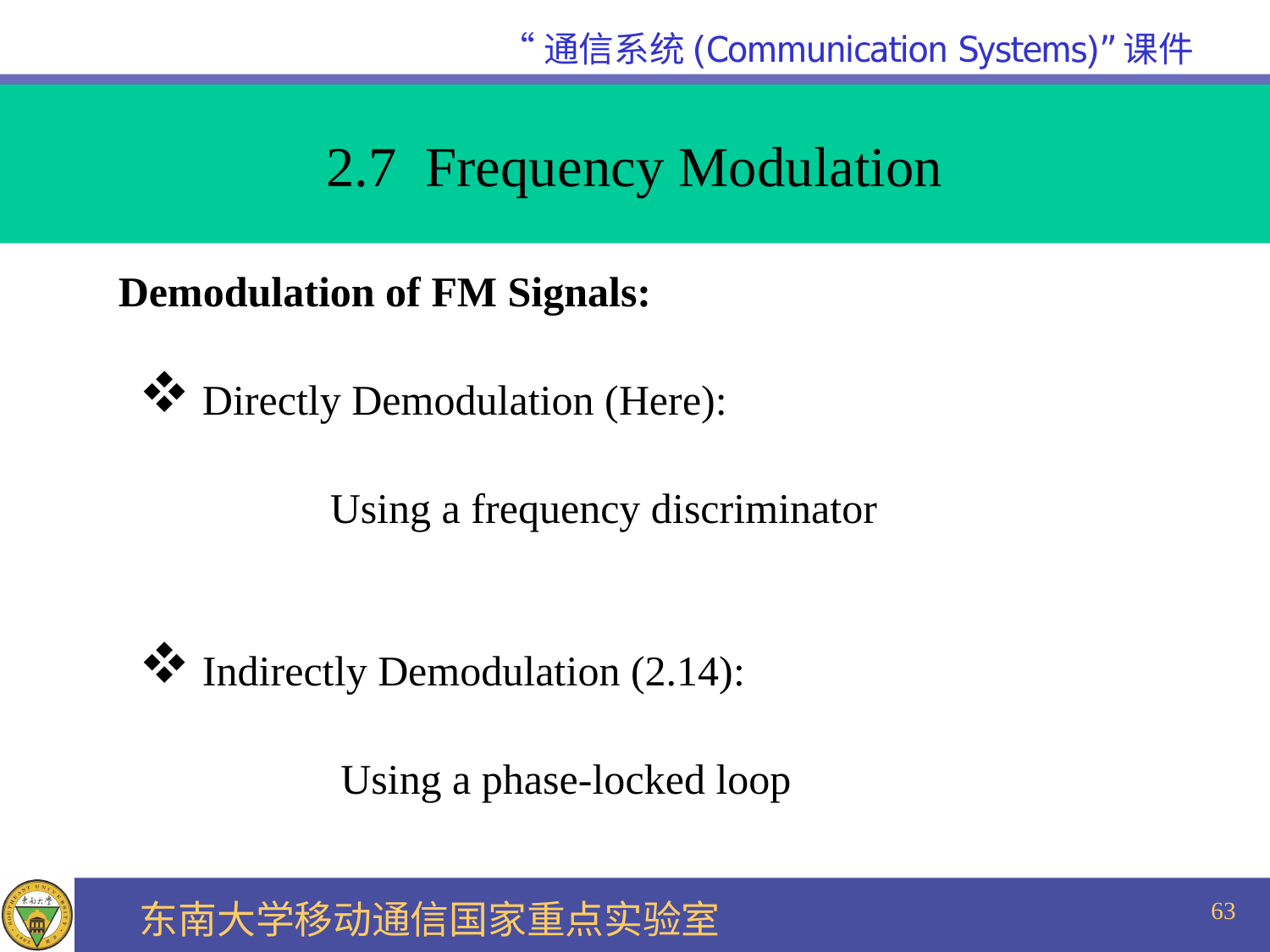

2.7  Frequency Modulation
    Demodulation of FM Signals:

 Directly Demodulation (Here):

                  Using a frequency discriminator

 Indirectly Demodulation (2.14):

       Using a phase-locked loop
63